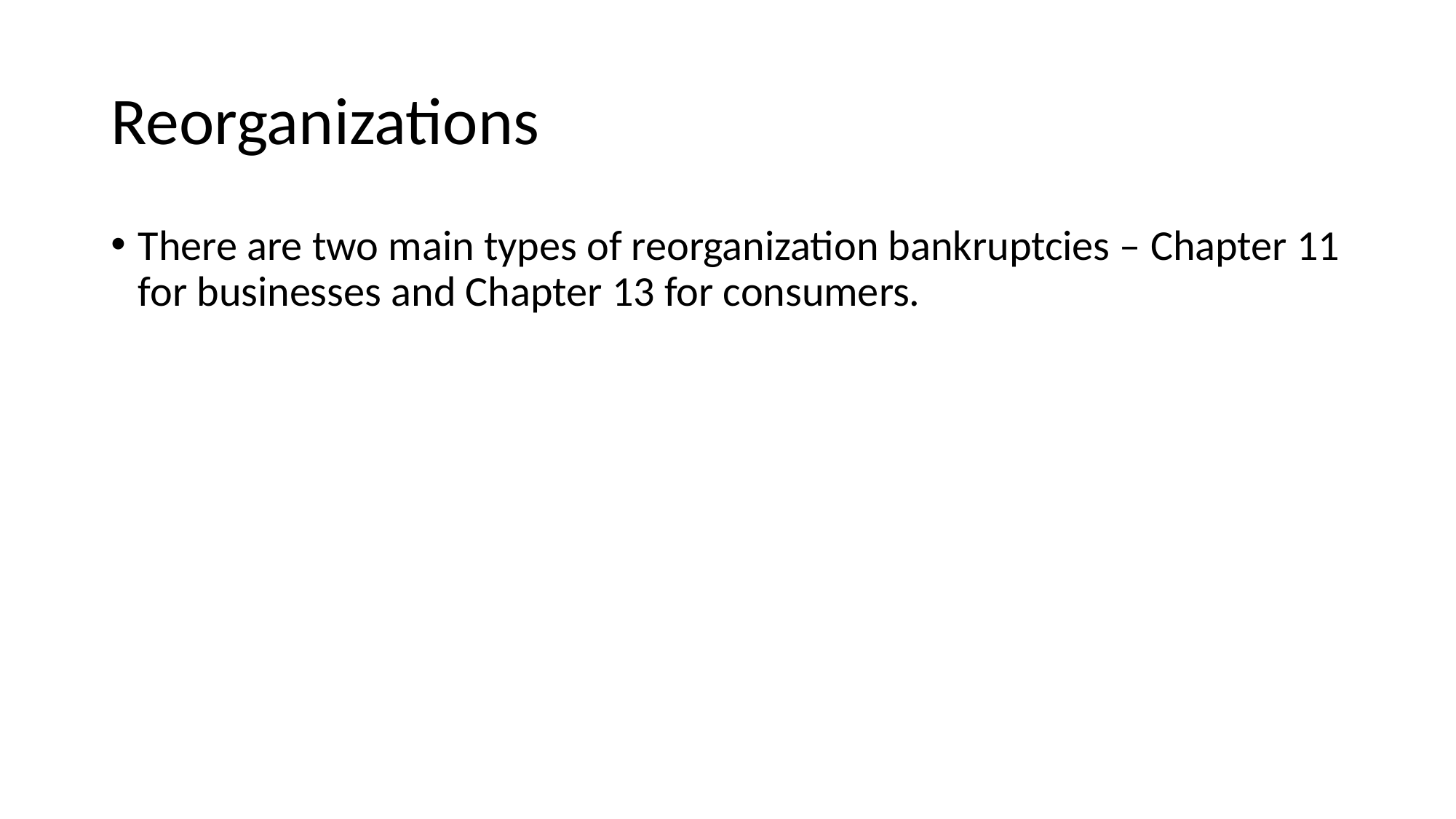

# Reorganizations
There are two main types of reorganization bankruptcies – Chapter 11 for businesses and Chapter 13 for consumers.